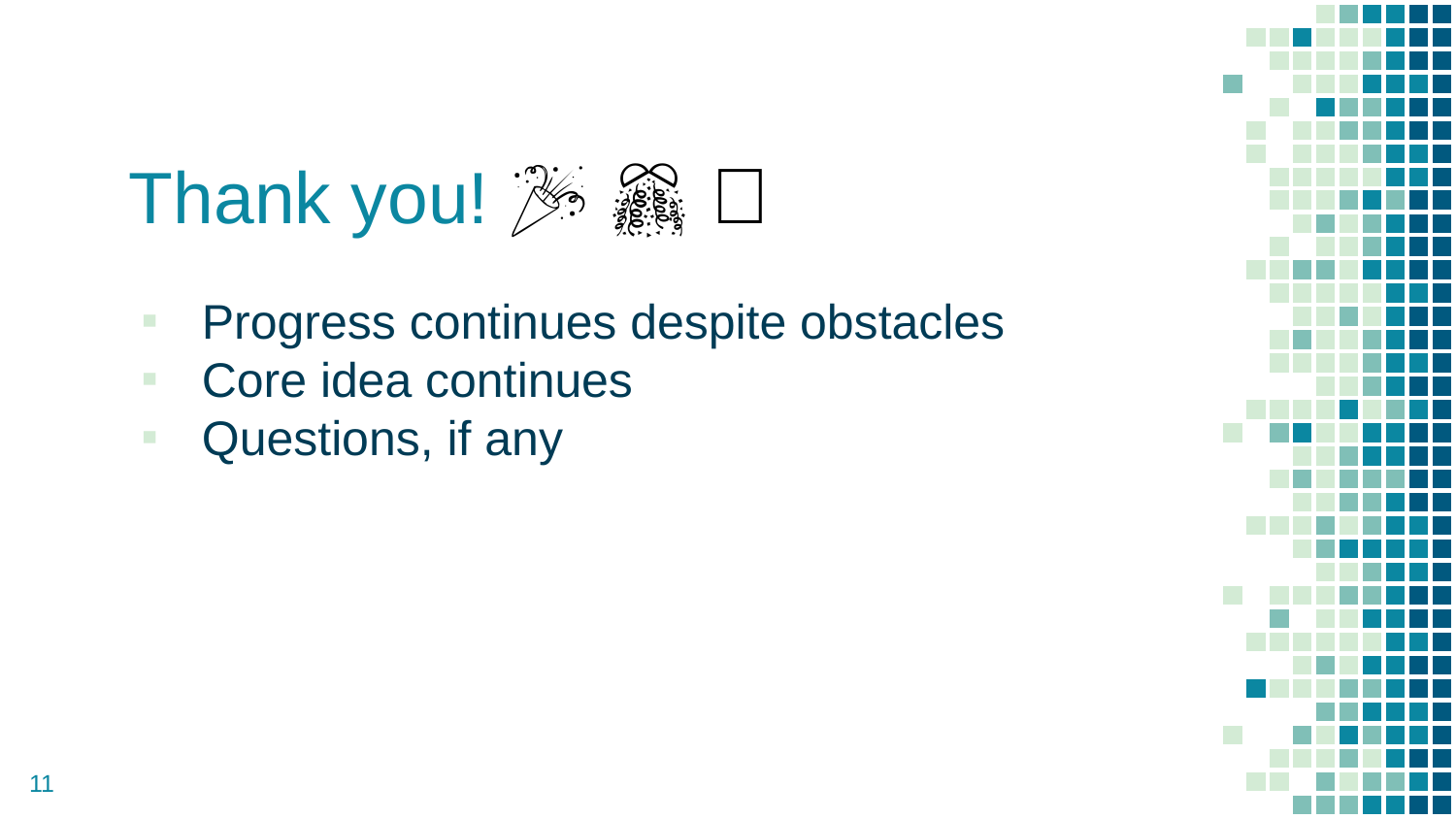

# Thank you! 🎉 🎊 🥳
Progress continues despite obstacles
Core idea continues
Questions, if any
11